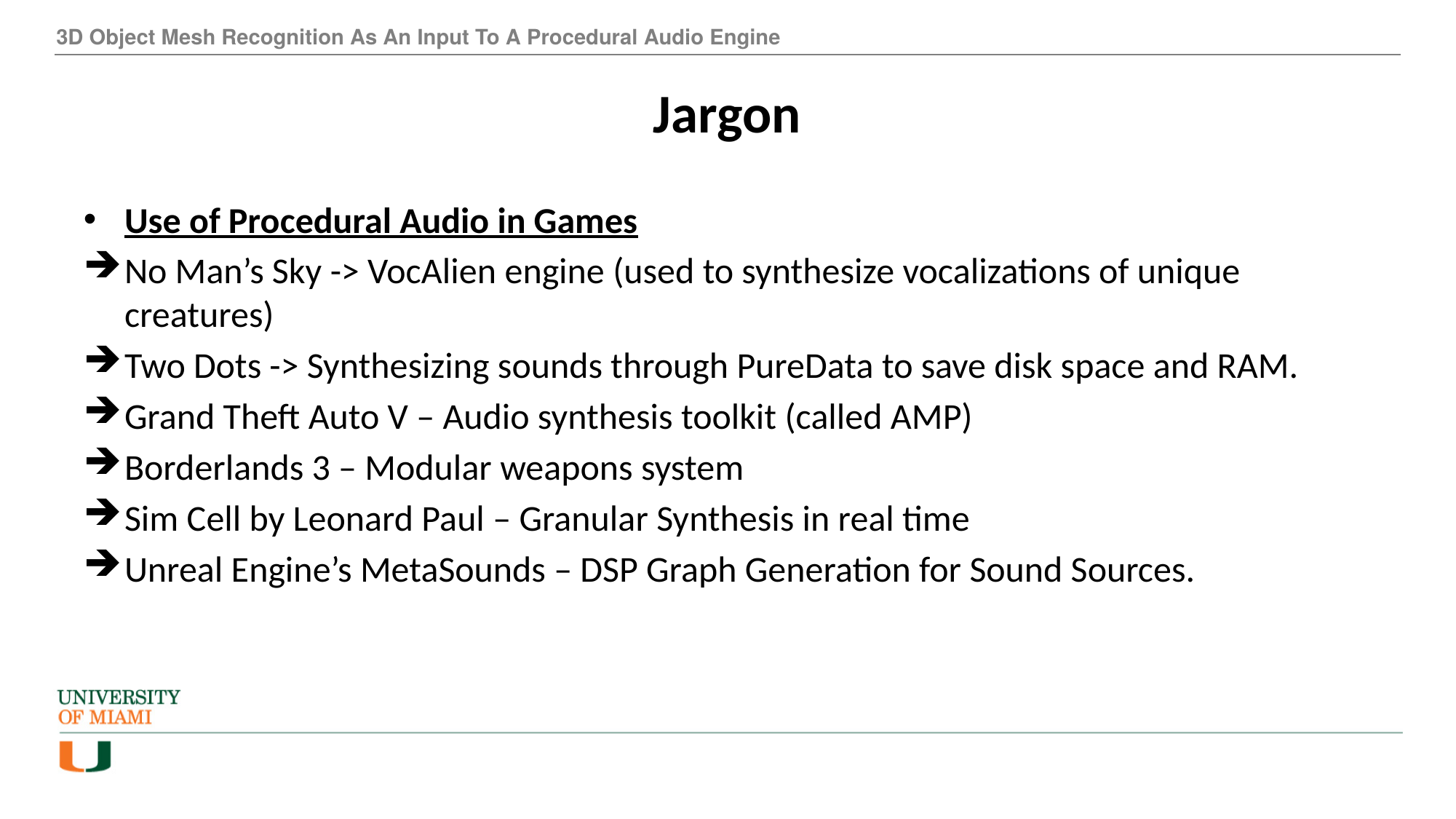

3D Object Mesh Recognition As An Input To A Procedural Audio Engine
# Jargon
Use of Procedural Audio in Games
No Man’s Sky -> VocAlien engine (used to synthesize vocalizations of unique creatures)
Two Dots -> Synthesizing sounds through PureData to save disk space and RAM.
Grand Theft Auto V – Audio synthesis toolkit (called AMP)
Borderlands 3 – Modular weapons system
Sim Cell by Leonard Paul – Granular Synthesis in real time
Unreal Engine’s MetaSounds – DSP Graph Generation for Sound Sources.